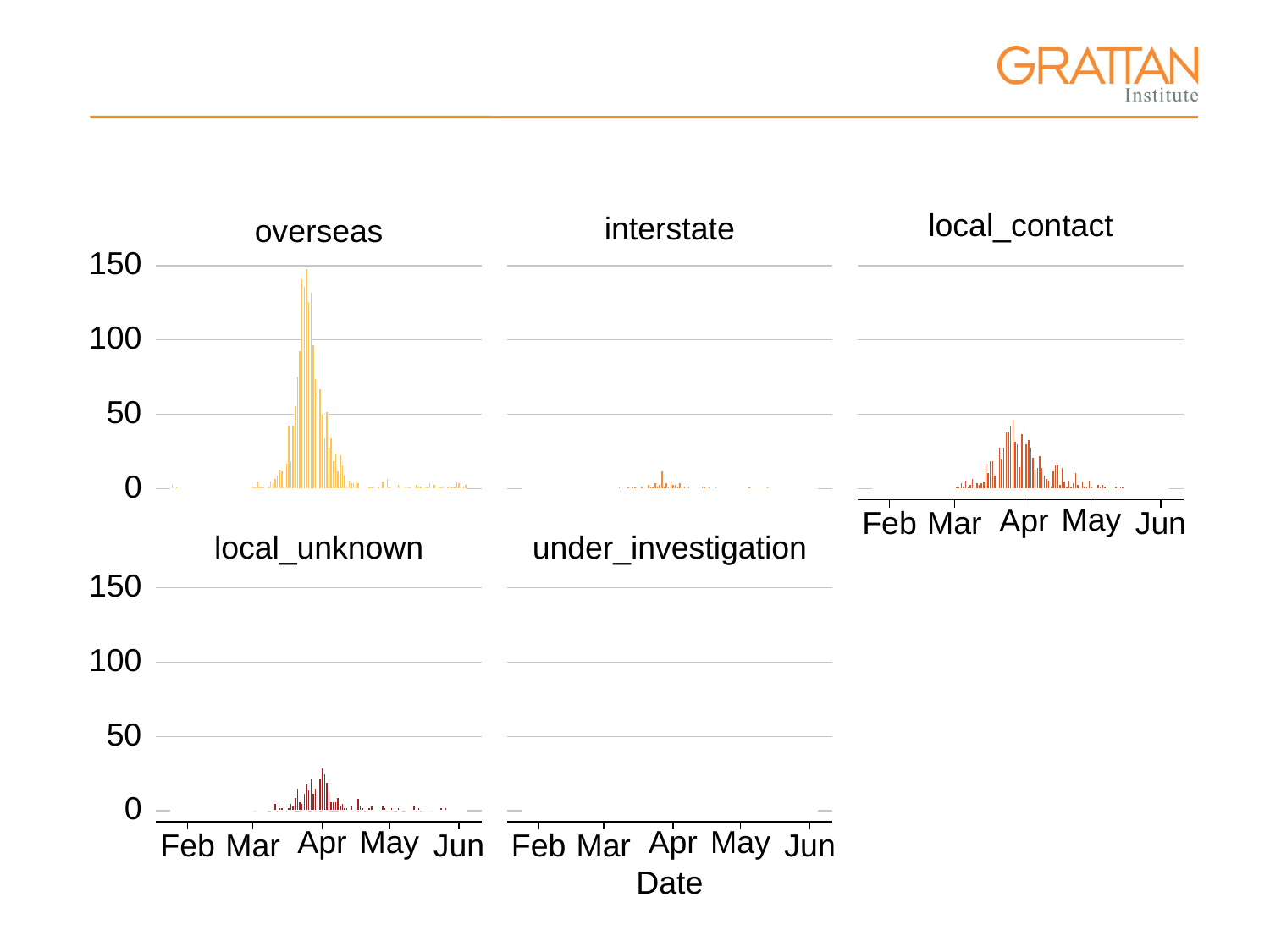

#

local_contact
interstate
overseas
150

100

50

0

May
Apr
Jun
Feb
Mar

under_investigation
local_unknown
150

100

50

0

May
May
Apr
Apr
Jun
Jun
Feb
Mar
Feb
Mar
Date